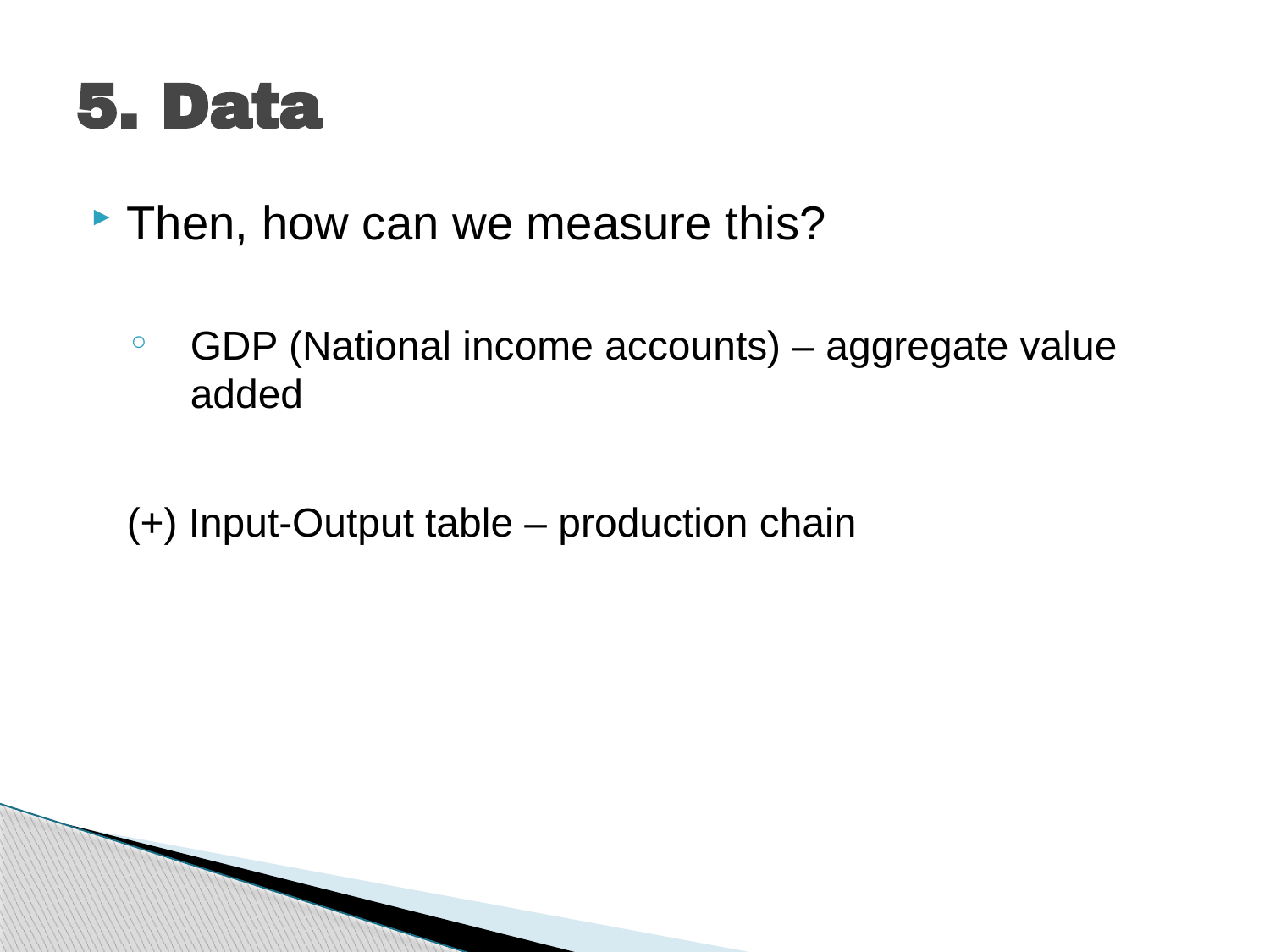

# 5. Data
Then, how can we measure this?

GDP (National income accounts) – aggregate value added

(+) Input-Output table – production chain